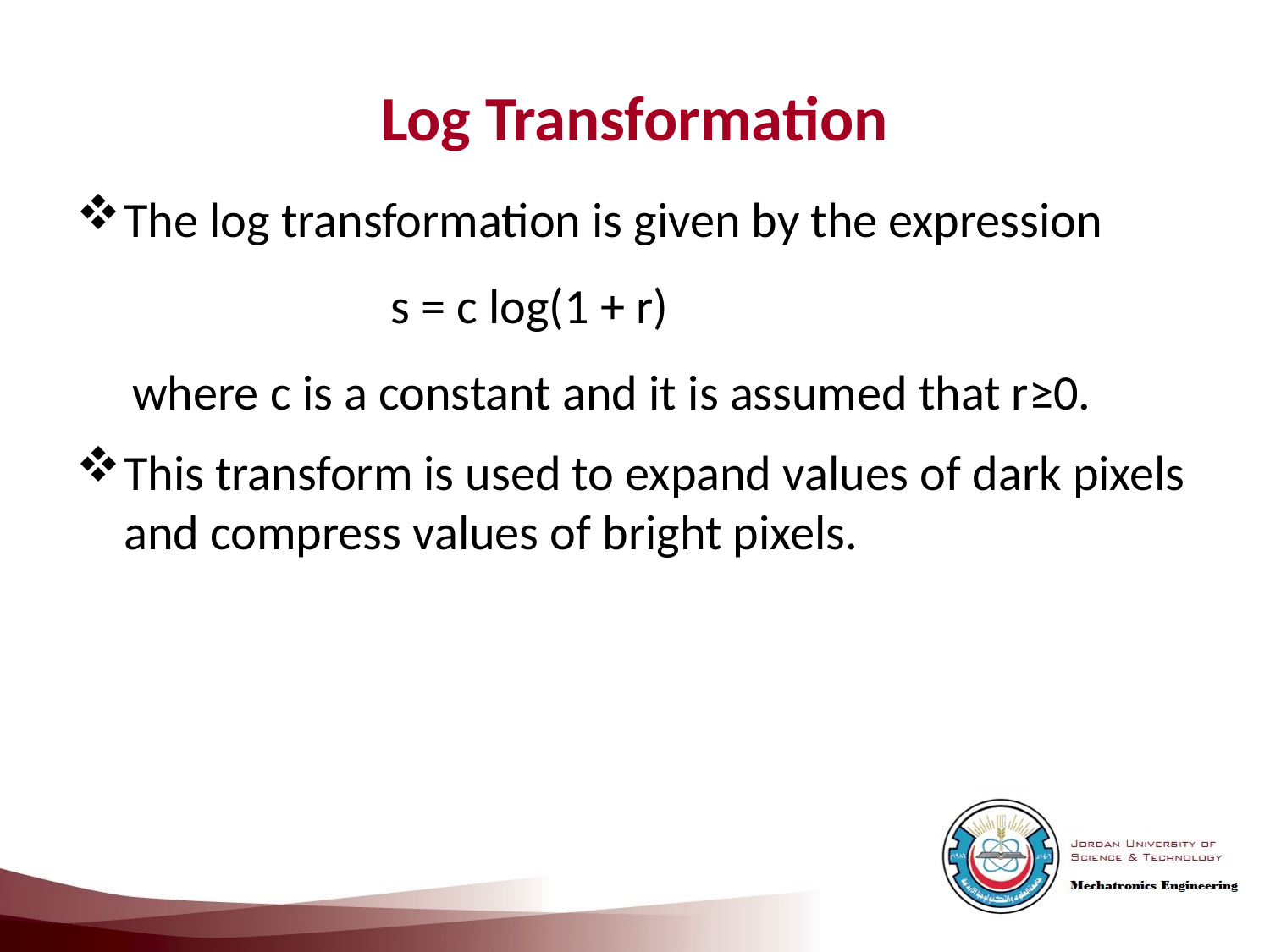

Log Transformation
The log transformation is given by the expression
                            s = c log(1 + r)
     where c is a constant and it is assumed that r≥0.
This transform is used to expand values of dark pixels and compress values of bright pixels.
12